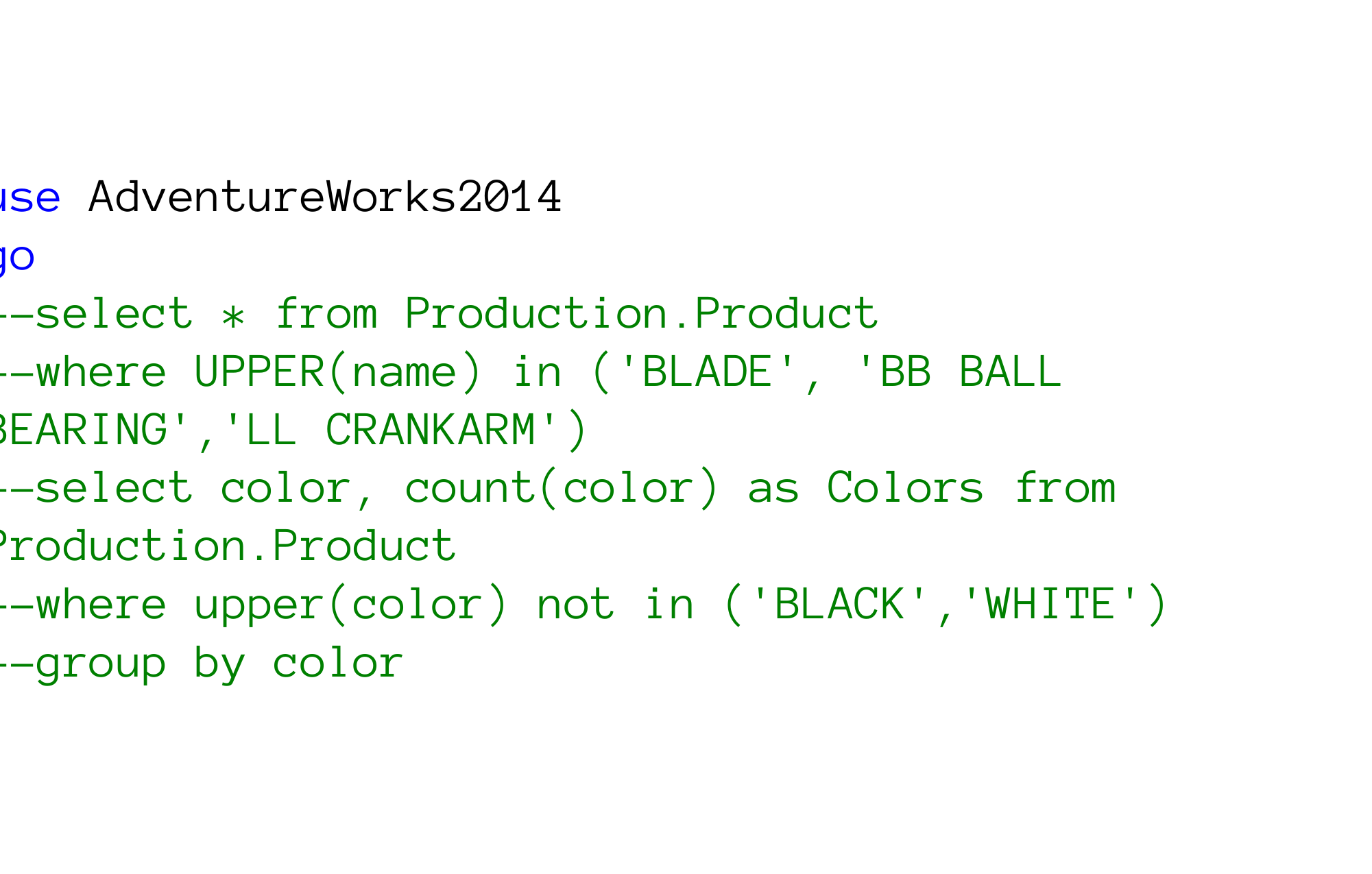

use AdventureWorks2014
go
--select * from Production.Product
--where UPPER(name) in ('BLADE', 'BB BALL BEARING','LL CRANKARM')
--select color, count(color) as Colors from Production.Product
--where upper(color) not in ('BLACK','WHITE')
--group by color